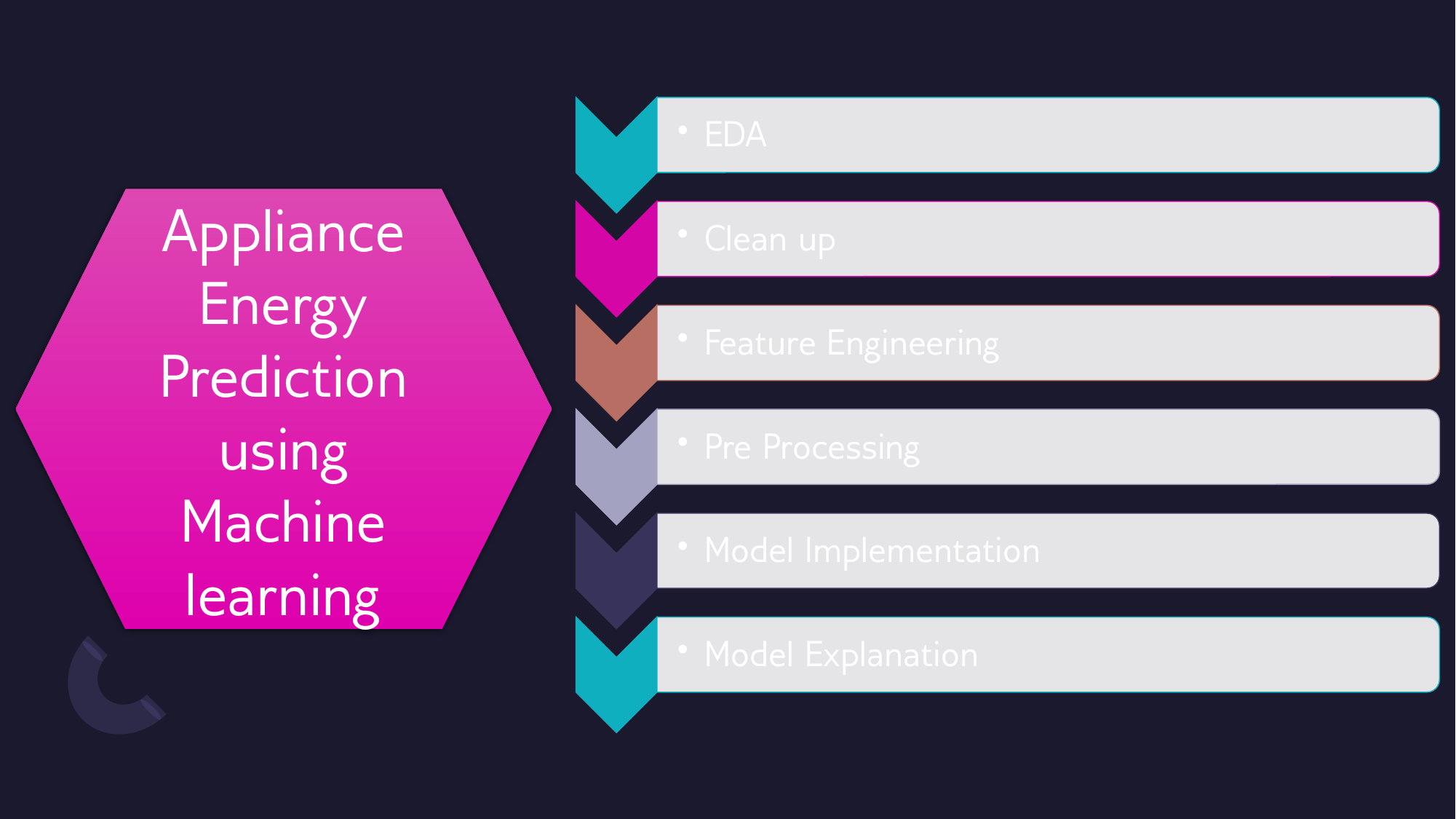

EDA

Clean up

Feature Engineering

Pre Processing

Model Implementation

Model Explanation

Appliance Energy Prediction using Machine learning